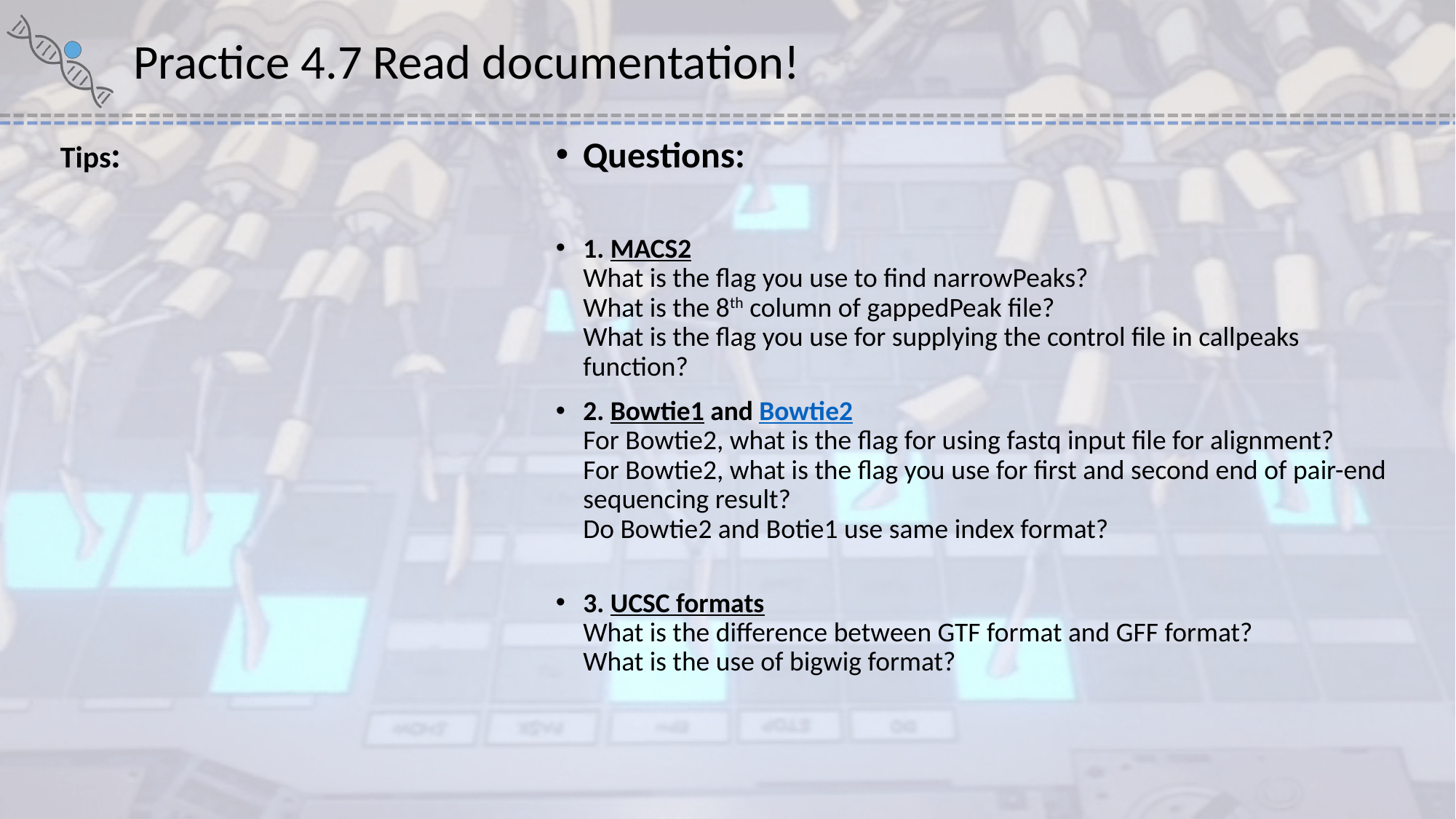

# Practice 4.7 Read documentation!
Tips:
Questions:
1. MACS2
What is the flag you use to find narrowPeaks?
What is the 8th column of gappedPeak file?
What is the flag you use for supplying the control file in callpeaks function?
2. Bowtie1 and Bowtie2
For Bowtie2, what is the flag for using fastq input file for alignment?
For Bowtie2, what is the flag you use for first and second end of pair-end sequencing result?
Do Bowtie2 and Botie1 use same index format?
3. UCSC formats
What is the difference between GTF format and GFF format?
What is the use of bigwig format?